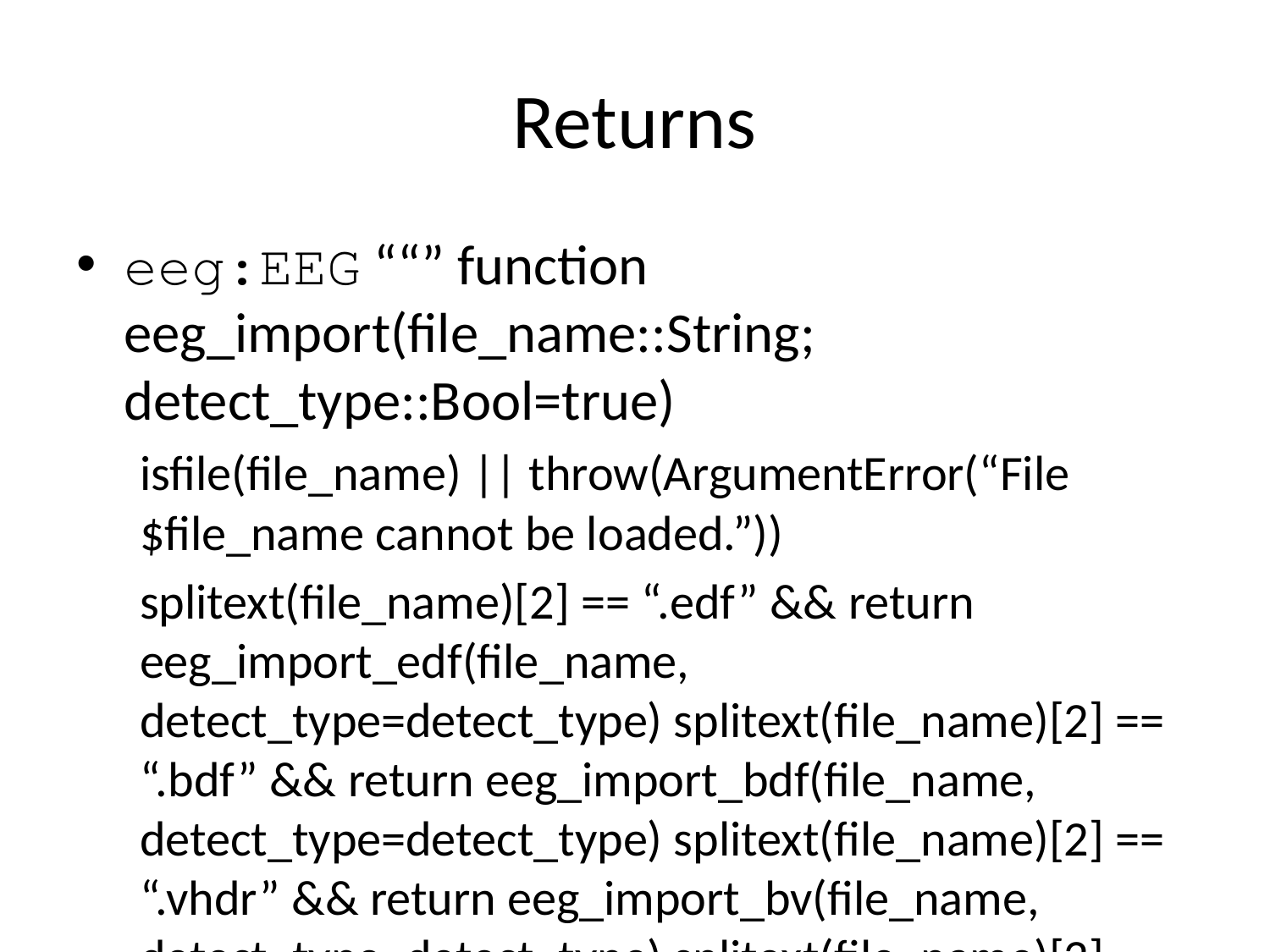

# Returns
eeg:EEG ““” function eeg_import(file_name::String; detect_type::Bool=true)
isfile(file_name) || throw(ArgumentError(“File $file_name cannot be loaded.”))
splitext(file_name)[2] == “.edf” && return eeg_import_edf(file_name, detect_type=detect_type) splitext(file_name)[2] == “.bdf” && return eeg_import_bdf(file_name, detect_type=detect_type) splitext(file_name)[2] == “.vhdr” && return eeg_import_bv(file_name, detect_type=detect_type) splitext(file_name)[2] == “.csv” && return eeg_import_csv(file_name, detect_type=detect_type) (splitext(file_name)[2] == “.gz” && splitext(splitext(file_name)[1])[2] == “.csv”) && return eeg_import_csv(file_name, detect_type=detect_type) splitext(file_name)[2] == “.set” && return eeg_import_set(file_name, detect_type=detect_type) splitext(file_name)[2] == “.fif” && return eeg_import_fiff(file_name, detect_type=detect_type) splitext(file_name)[2] == “.fiff” && return eeg_import_fiff(file_name, detect_type=detect_type) end
““” eeg_import_edf(file_name; detect_type)
Load EDF/EDF+ file and return NeuroAnalyzer.EEG object.